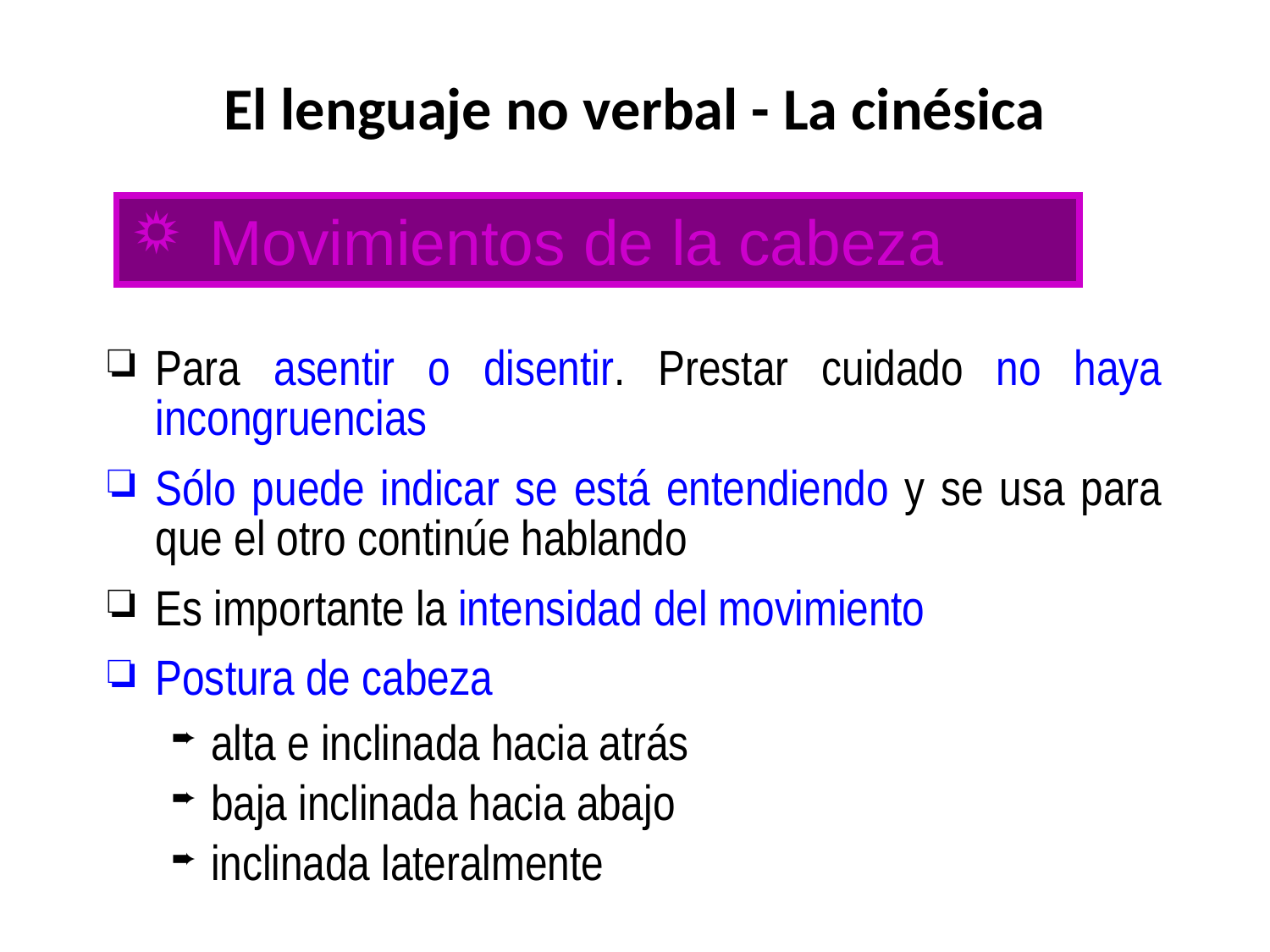

# El lenguaje no verbal - La cinésica
Movimientos de la cabeza
Para asentir o disentir. Prestar cuidado no haya incongruencias
Sólo puede indicar se está entendiendo y se usa para que el otro continúe hablando
Es importante la intensidad del movimiento
Postura de cabeza
alta e inclinada hacia atrás
baja inclinada hacia abajo
inclinada lateralmente